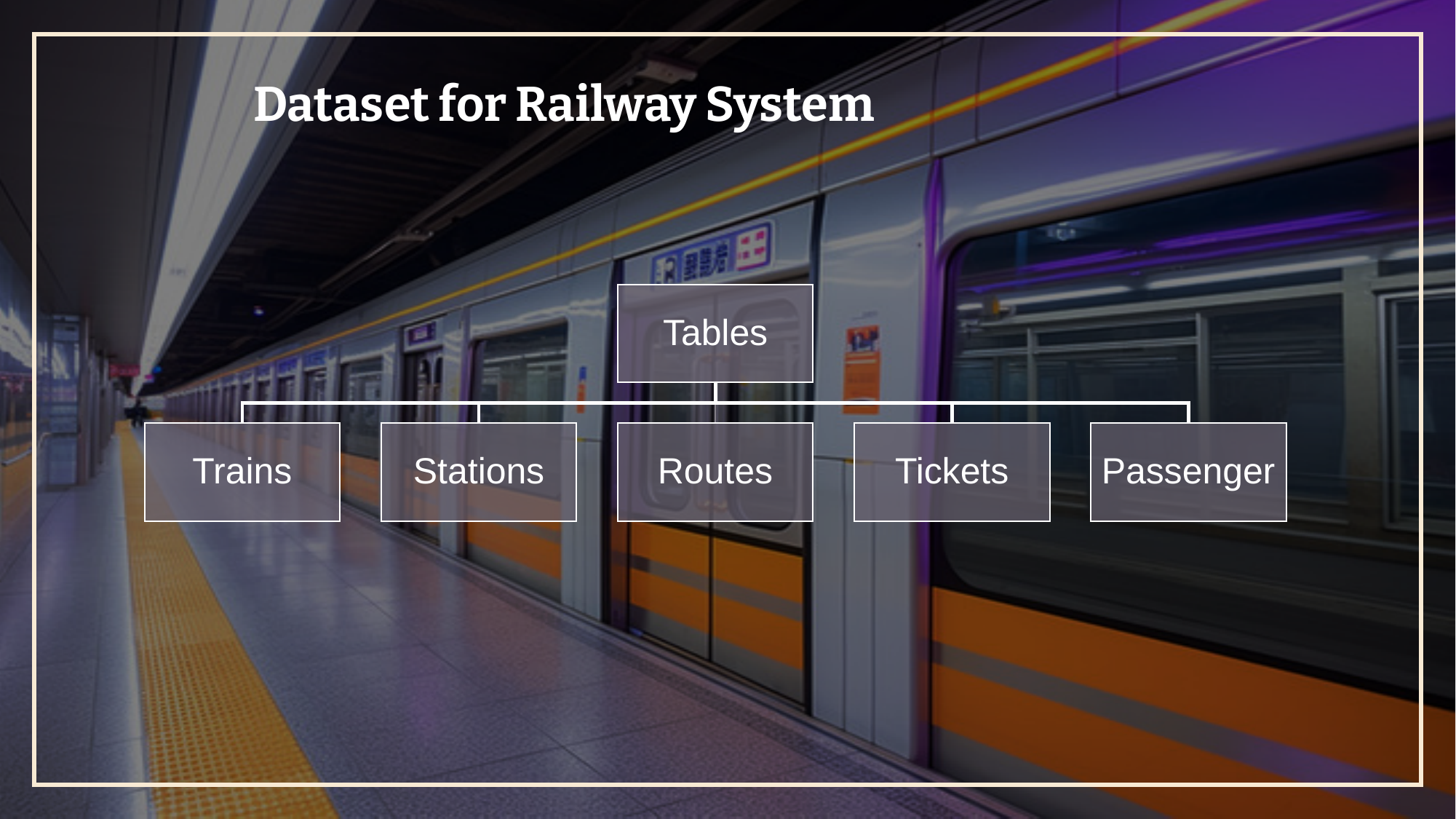

Dataset for Railway System
Tables
Trains
Stations
Routes
Tickets
Passenger